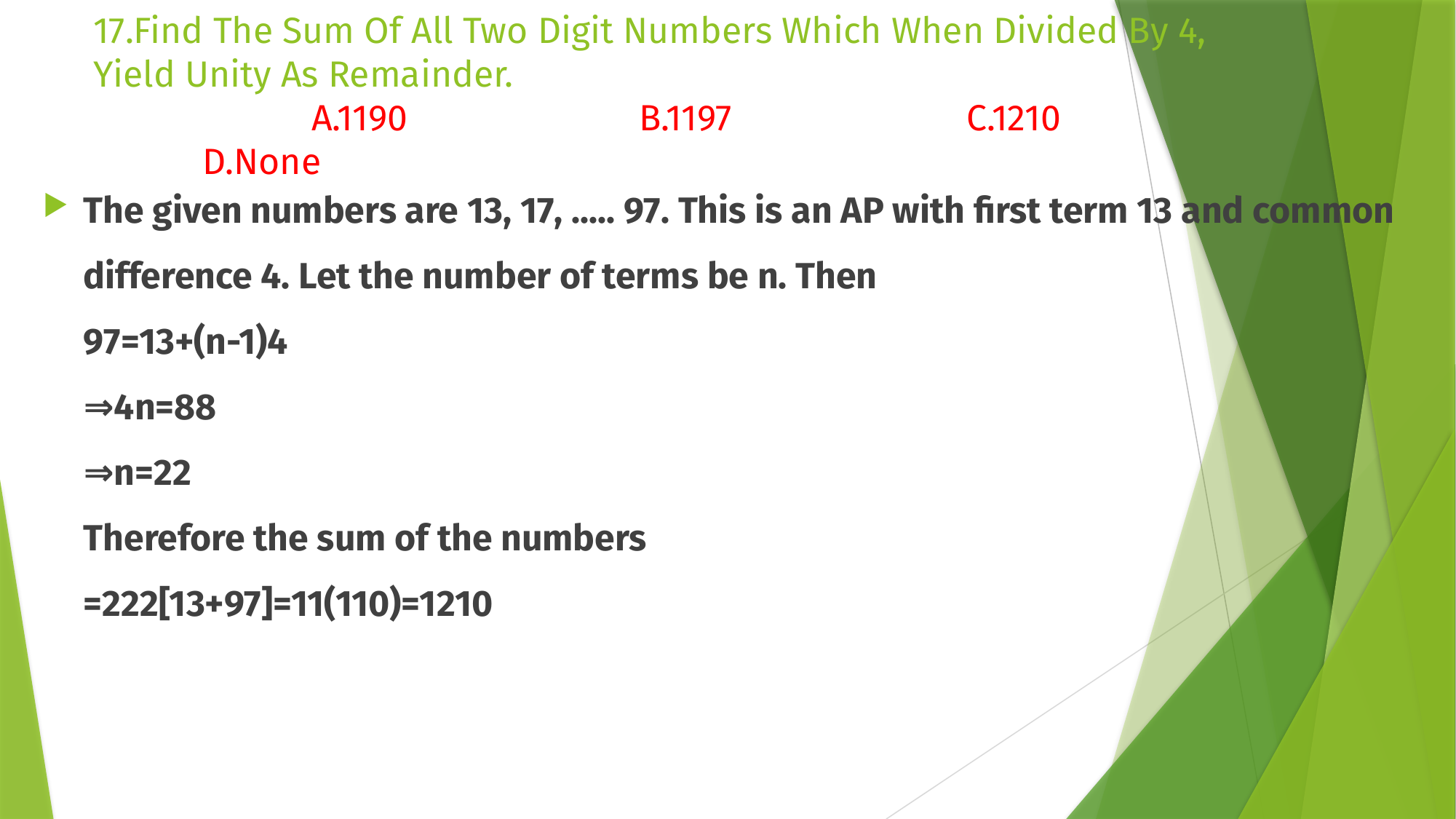

# 17.Find The Sum Of All Two Digit Numbers Which When Divided By 4, Yield Unity As Remainder. A.1190 			B.1197 			C.1210 			D.None
The given numbers are 13, 17, ..... 97. This is an AP with first term 13 and common difference 4. Let the number of terms be n. Then
97=13+(n-1)4
⇒4n=88
⇒n=22
Therefore the sum of the numbers
=222[13+97]=11(110)=1210